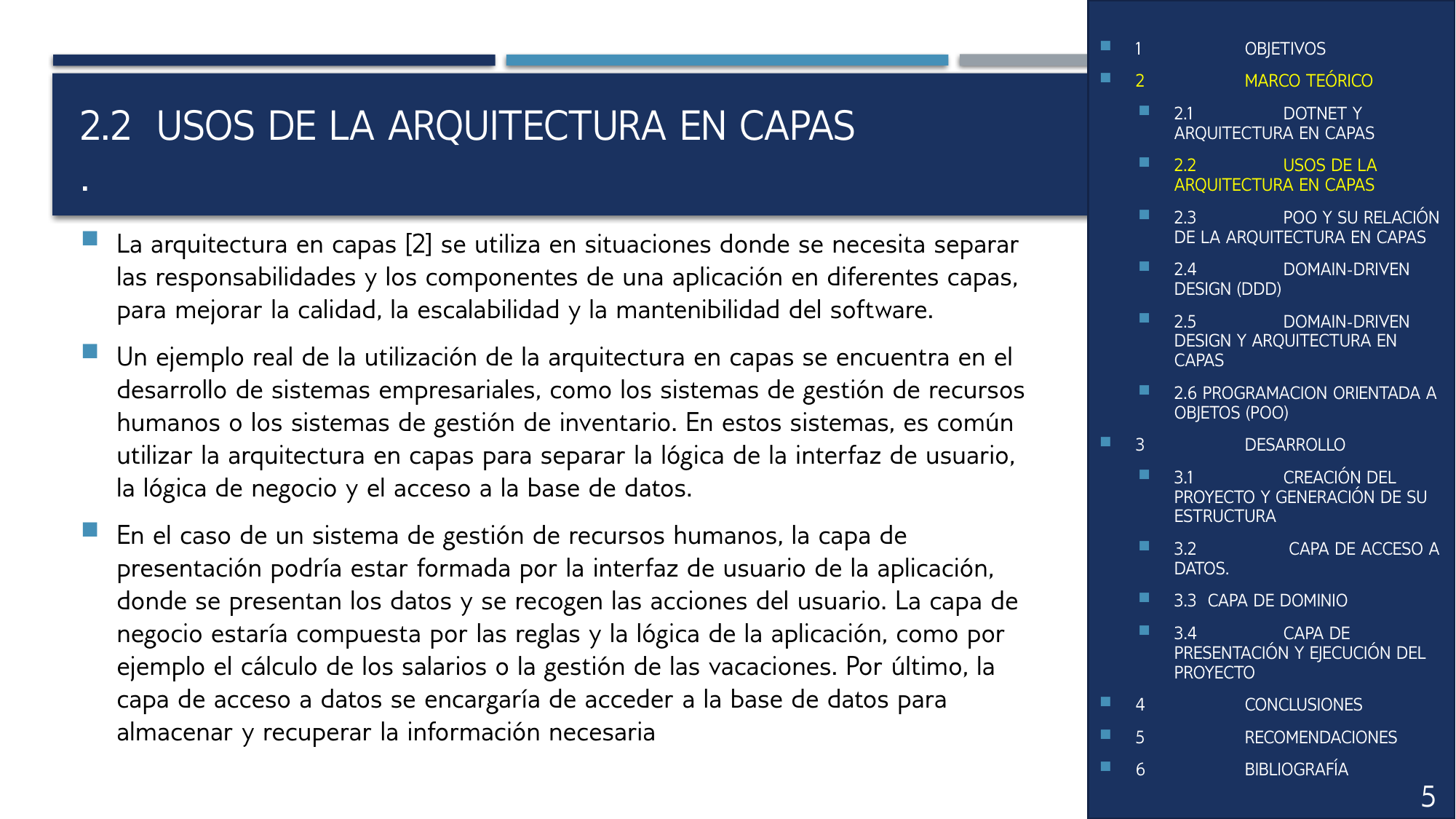

1	OBJETIVOS
2	MARCO TEÓRICO
2.1	DOTNET Y ARQUITECTURA EN CAPAS
2.2	USOS DE LA ARQUITECTURA EN CAPAS
2.3	POO Y SU RELACIÓN DE LA ARQUITECTURA EN CAPAS
2.4	DOMAIN-DRIVEN DESIGN (DDD)
2.5	DOMAIN-DRIVEN DESIGN Y ARQUITECTURA EN CAPAS
2.6 PROGRAMACION ORIENTADA A OBJETOS (POO)
3	DESARROLLO
3.1	CREACIÓN DEL PROYECTO Y GENERACIÓN DE SU ESTRUCTURA
3.2	 CAPA DE ACCESO A DATOS.
3.3  CAPA DE DOMINIO
3.4	CAPA DE PRESENTACIÓN Y EJECUCIÓN DEL PROYECTO
4	CONCLUSIONES
5	RECOMENDACIONES
6	BIBLIOGRAFÍA
1	OBJETIVOS
2	MARCO TEÓRICO
2.1	JSTL (JSP Standard Tag Library)
2.1.1	Definición
2.2	Uso de JSTL
2.2.1	Tags de Core JSTL
3	DESARROLLO
3.1	TAG IF
3.1.1	Codificación
3.1.2	Ejecución
3.2	TAG CHOOSE
3.2.1	Codificación
3.2.2	Ejecución
3.3	TAG FOR EACH
3.3.1	Codificación
3.3.2	Ejecución
4	CONCLUSIONES
5	RECOMENDACIONES
6	BIBLIOGRAFÍA
# 2.2  USOS DE LA ARQUITECTURA EN CAPAS .
La arquitectura en capas [2] se utiliza en situaciones donde se necesita separar las responsabilidades y los componentes de una aplicación en diferentes capas, para mejorar la calidad, la escalabilidad y la mantenibilidad del software.
Un ejemplo real de la utilización de la arquitectura en capas se encuentra en el desarrollo de sistemas empresariales, como los sistemas de gestión de recursos humanos o los sistemas de gestión de inventario. En estos sistemas, es común utilizar la arquitectura en capas para separar la lógica de la interfaz de usuario, la lógica de negocio y el acceso a la base de datos.
En el caso de un sistema de gestión de recursos humanos, la capa de presentación podría estar formada por la interfaz de usuario de la aplicación, donde se presentan los datos y se recogen las acciones del usuario. La capa de negocio estaría compuesta por las reglas y la lógica de la aplicación, como por ejemplo el cálculo de los salarios o la gestión de las vacaciones. Por último, la capa de acceso a datos se encargaría de acceder a la base de datos para almacenar y recuperar la información necesaria
5